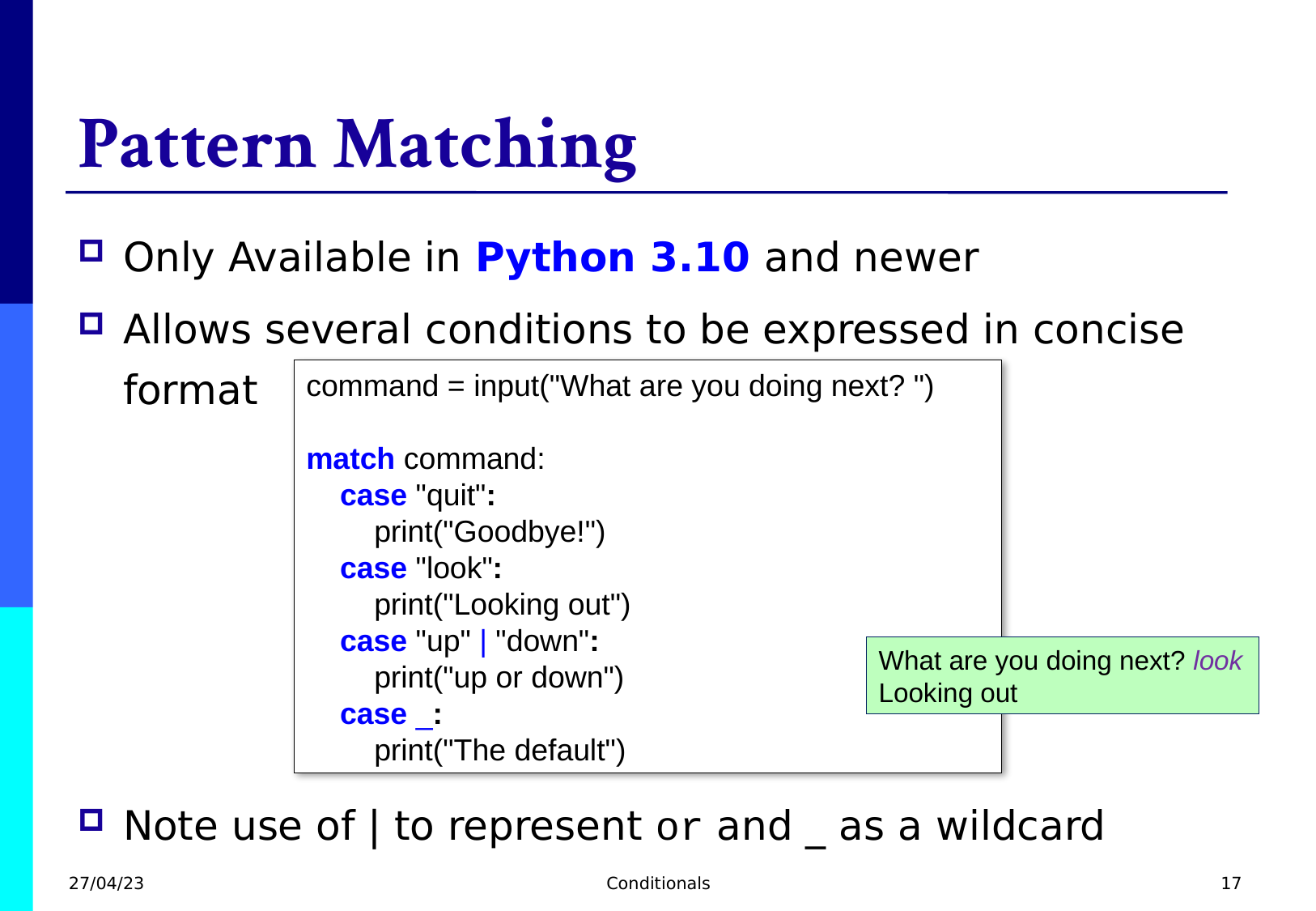

# Pattern Matching
Only Available in Python 3.10 and newer
Allows several conditions to be expressed in concise format

Note use of | to represent or and _ as a wildcard

command = input("What are you doing next? ")

match command:
    case "quit":
        print("Goodbye!")
    case "look":
        print("Looking out")
    case "up" | "down":
        print("up or down")
    case _:
        print("The default")
What are you doing next? look
Looking out
27/04/23
Conditionals
17